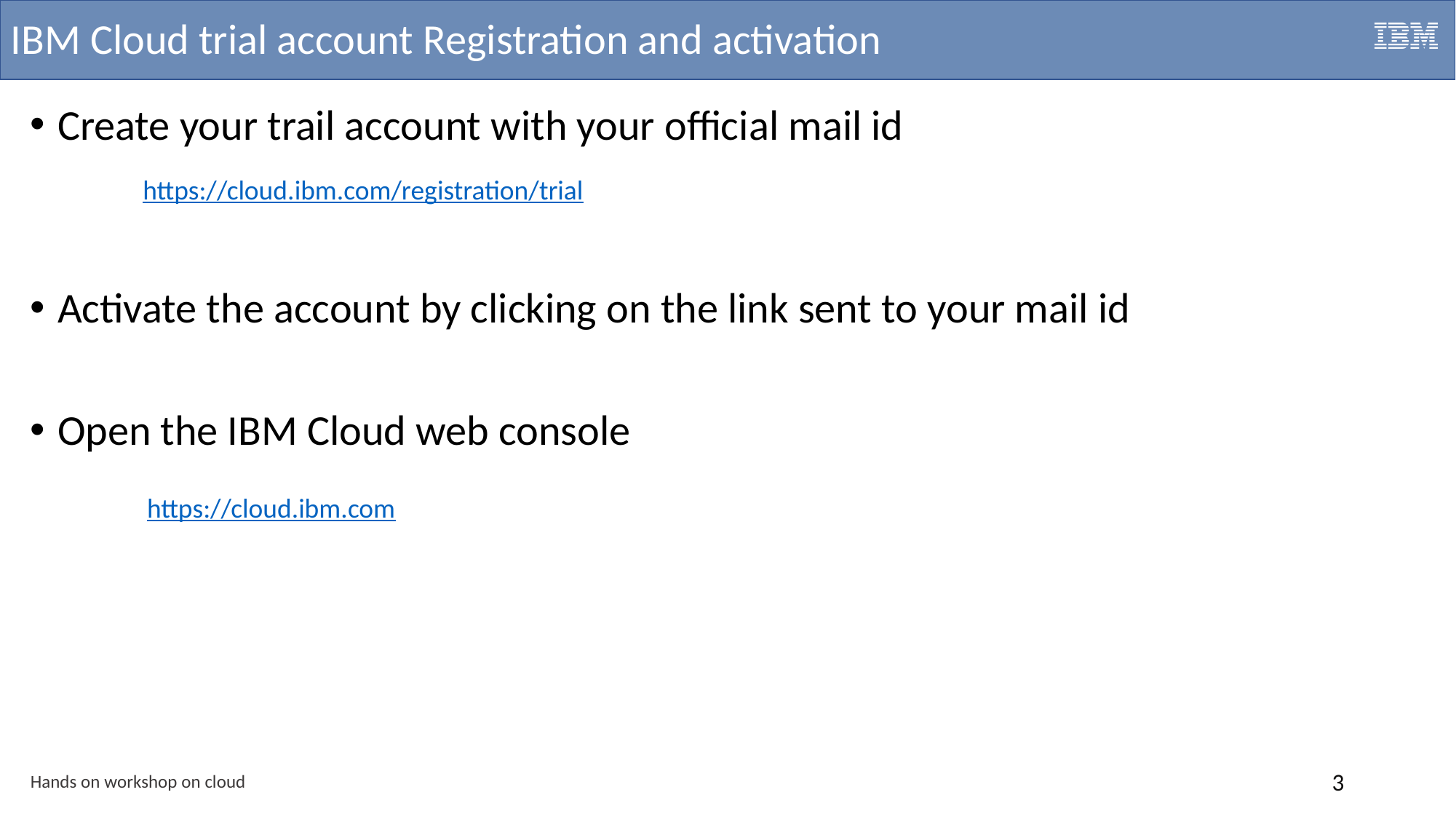

# IBM Cloud trial account Registration and activation
Create your trail account with your official mail id

Activate the account by clicking on the link sent to your mail id

Open the IBM Cloud web console

https://cloud.ibm.com/registration/trial
https://cloud.ibm.com

Hands on workshop on cloud
3